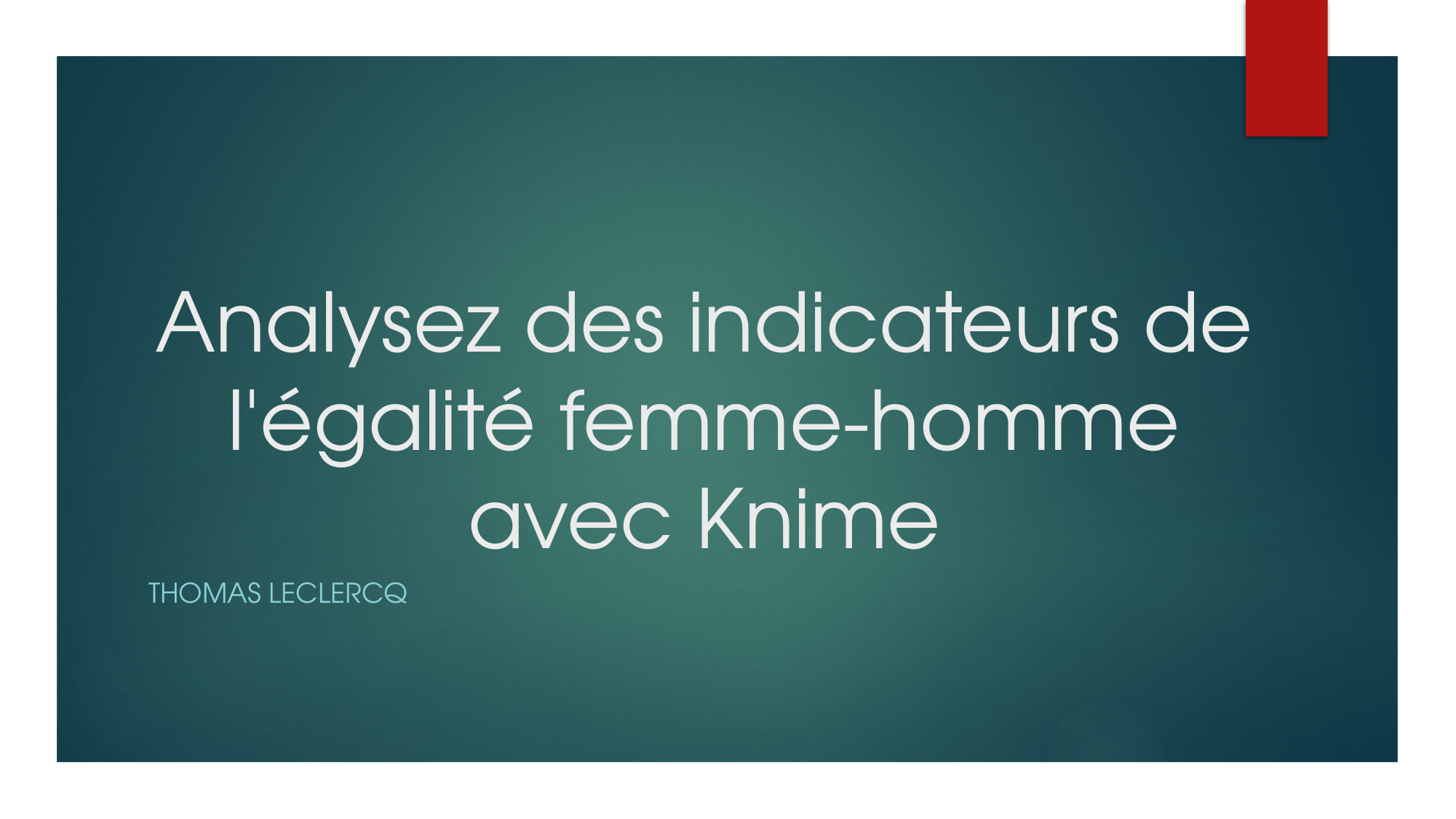

# Analysez des indicateurs de l'égalité femme-homme avec Knime
Thomas leclercq